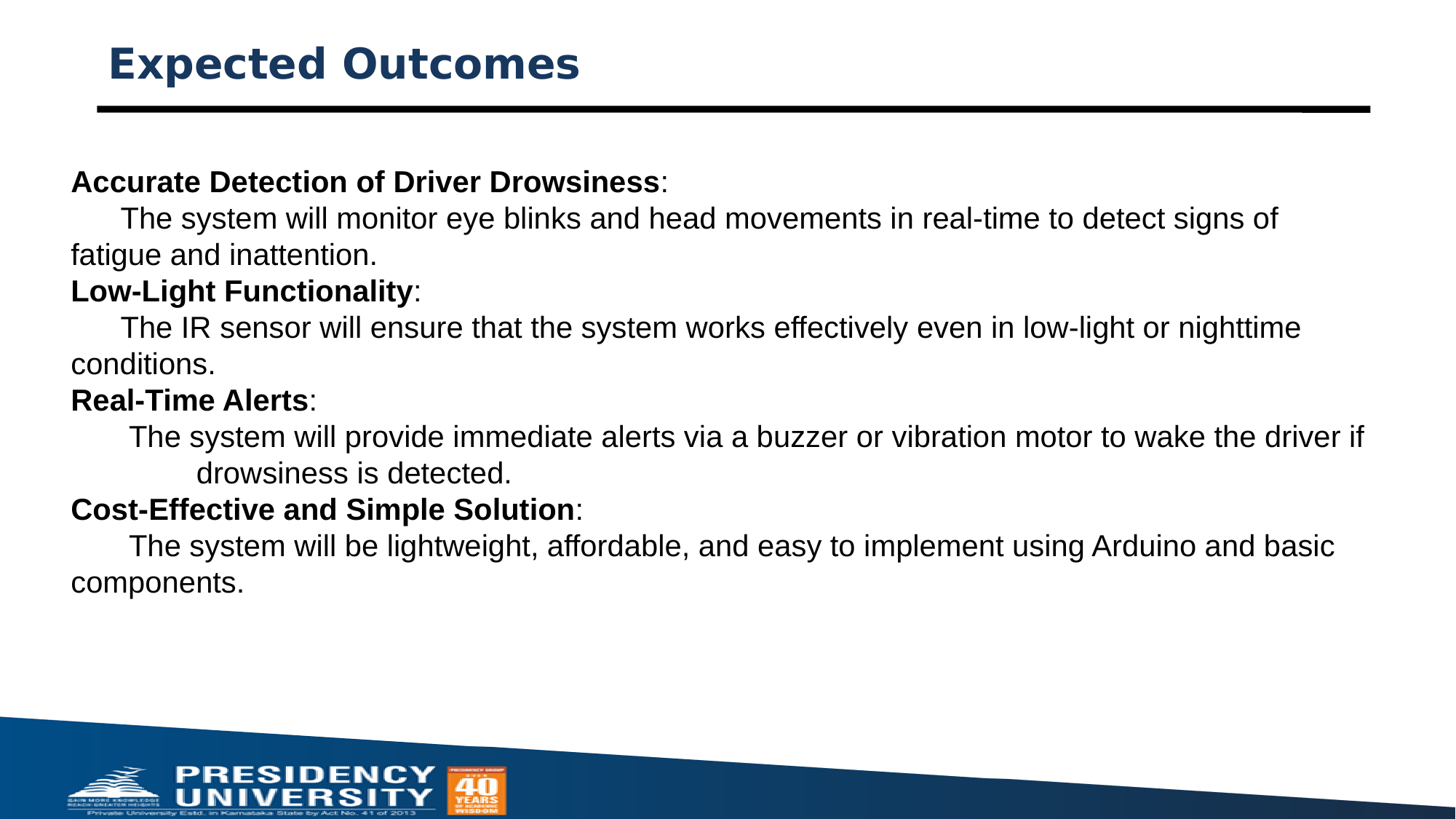

# Expected Outcomes
Accurate Detection of Driver Drowsiness:
      The system will monitor eye blinks and head movements in real-time to detect signs of fatigue and inattention.
Low-Light Functionality:
      The IR sensor will ensure that the system works effectively even in low-light or nighttime conditions.
Real-Time Alerts:
       The system will provide immediate alerts via a buzzer or vibration motor to wake the driver if                 drowsiness is detected.
Cost-Effective and Simple Solution:
       The system will be lightweight, affordable, and easy to implement using Arduino and basic components.